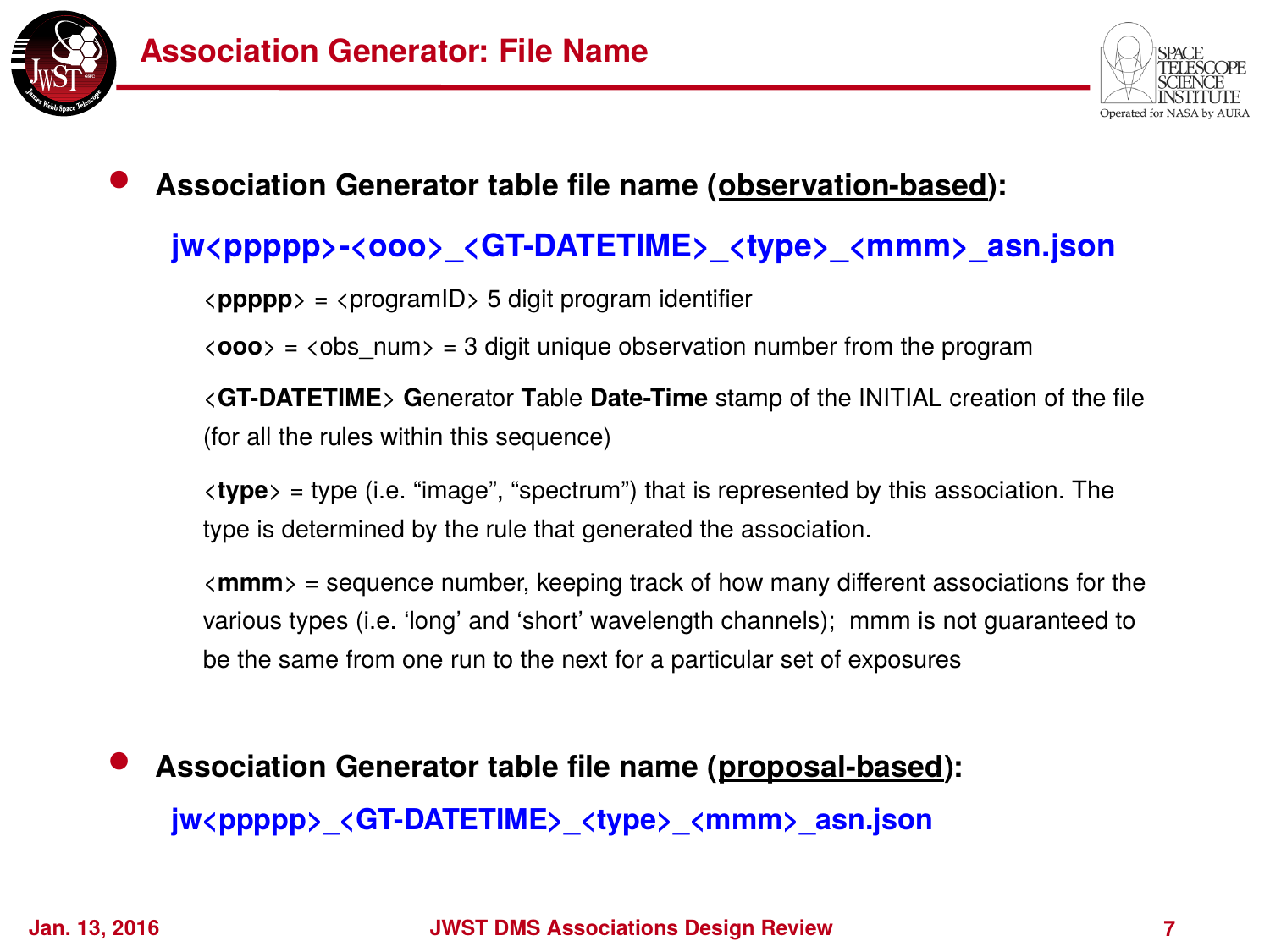

# Association Generator: File Name
Association Generator table file name (observation-based):
jw<ppppp>-<ooo>_<GT-DATETIME>_<type>_<mmm>_asn.json
<ppppp> = <programID> 5 digit program identifier
<ooo> = <obs_num> = 3 digit unique observation number from the program
<GT-DATETIME> Generator Table Date-Time stamp of the INITIAL creation of the file (for all the rules within this sequence)
<type> = type (i.e. “image”, “spectrum”) that is represented by this association. The type is determined by the rule that generated the association.
<mmm> = sequence number, keeping track of how many different associations for the various types (i.e. ‘long’ and ‘short’ wavelength channels);  mmm is not guaranteed to be the same from one run to the next for a particular set of exposures

Association Generator table file name (proposal-based):
jw<ppppp>_<GT-DATETIME>_<type>_<mmm>_asn.json

Jan. 13, 2016
JWST DMS Associations Design Review